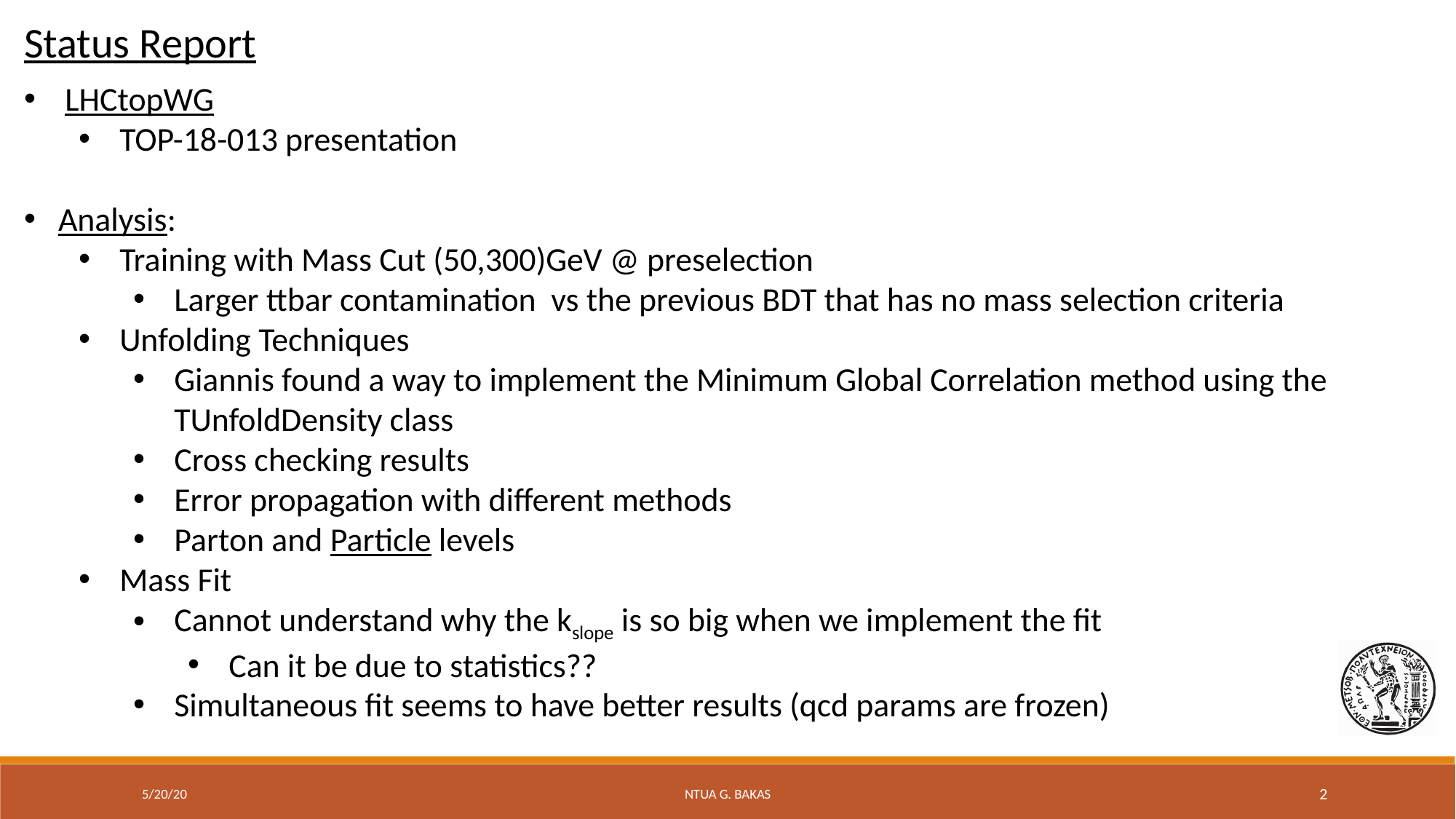

Status Report
LHCtopWG
TOP-18-013 presentation

Analysis:
Training with Mass Cut (50,300)GeV @ preselection
Larger ttbar contamination  vs the previous BDT that has no mass selection criteria
Unfolding Techniques
Giannis found a way to implement the Minimum Global Correlation method using the TUnfoldDensity class
Cross checking results
Error propagation with different methods
Parton and Particle levels
Mass Fit
Cannot understand why the kslope is so big when we implement the fit
Can it be due to statistics??
Simultaneous fit seems to have better results (qcd params are frozen)

5/20/20
NTUA G. Bakas
2